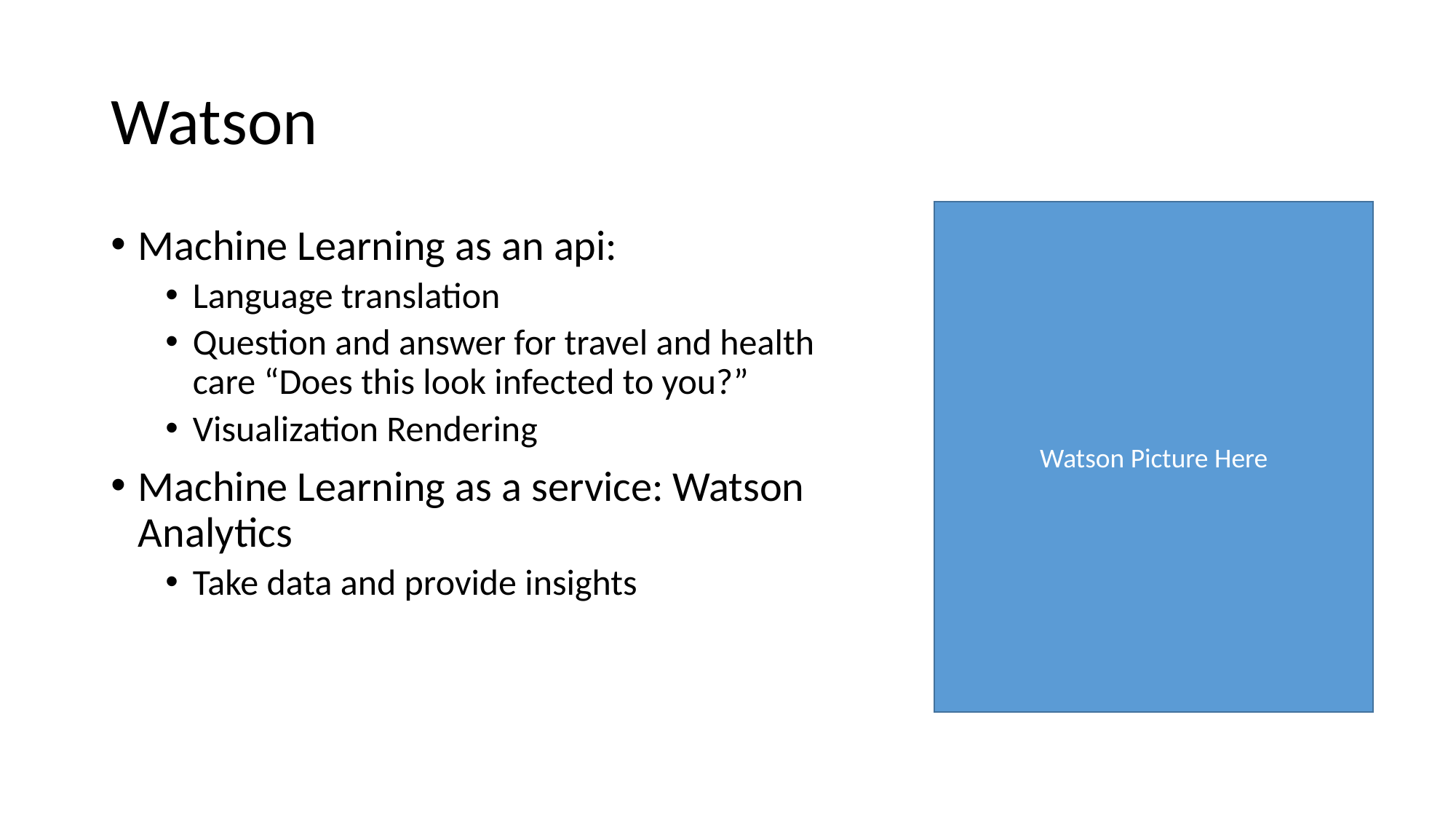

# Watson
Watson Picture Here
Machine Learning as an api:
Language translation
Question and answer for travel and health care “Does this look infected to you?”
Visualization Rendering
Machine Learning as a service: Watson Analytics
Take data and provide insights